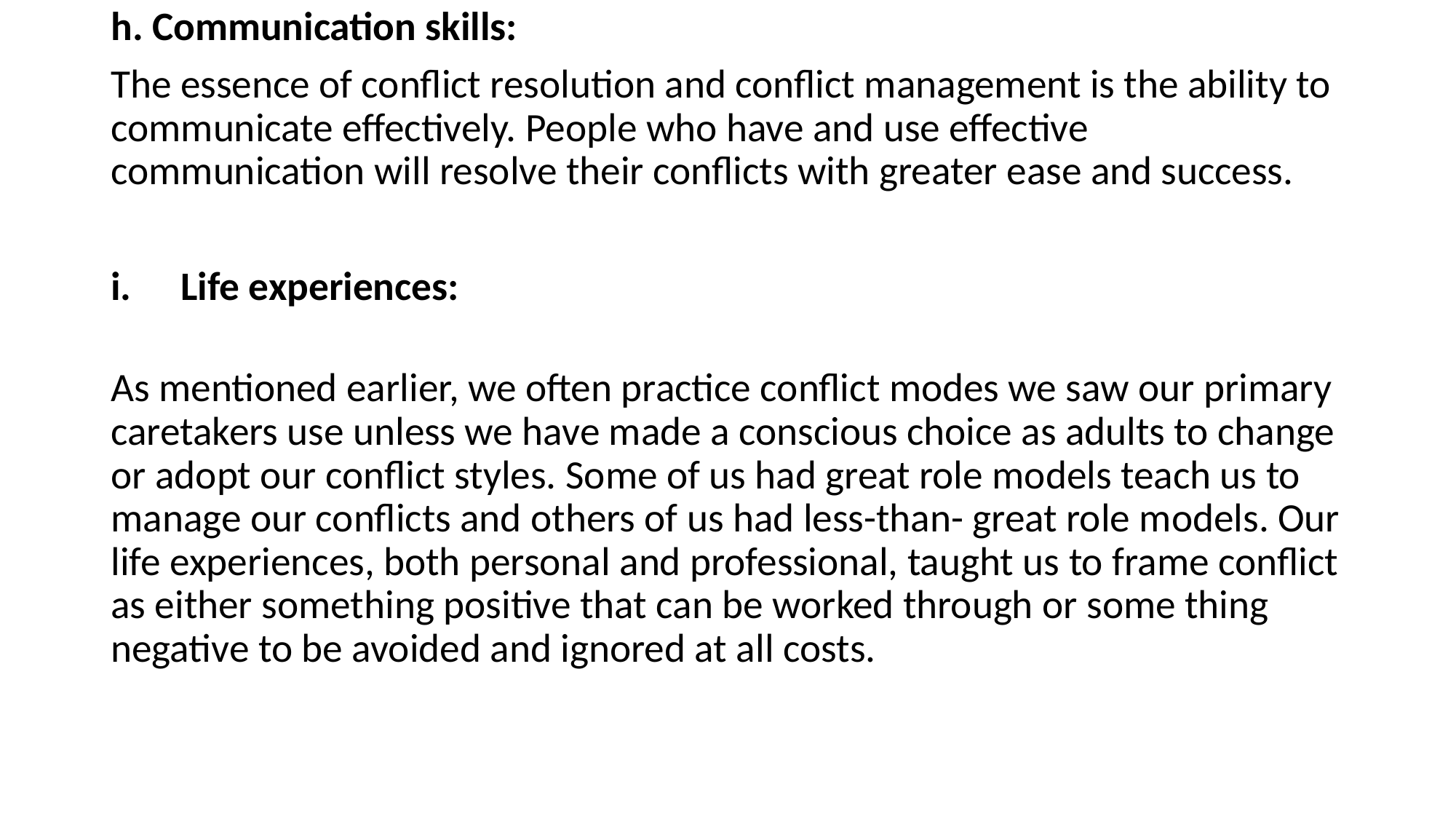

h. Communication skills:
The essence of conflict resolution and conflict management is the ability to communicate effectively. People who have and use effective communication will resolve their conflicts with greater ease and success.

Life experiences:
As mentioned earlier, we often practice conflict modes we saw our primary caretakers use unless we have made a conscious choice as adults to change or adopt our conflict styles. Some of us had great role models teach us to manage our conflicts and others of us had less-than- great role models. Our life experiences, both personal and professional, taught us to frame conflict as either something positive that can be worked through or some thing negative to be avoided and ignored at all costs.